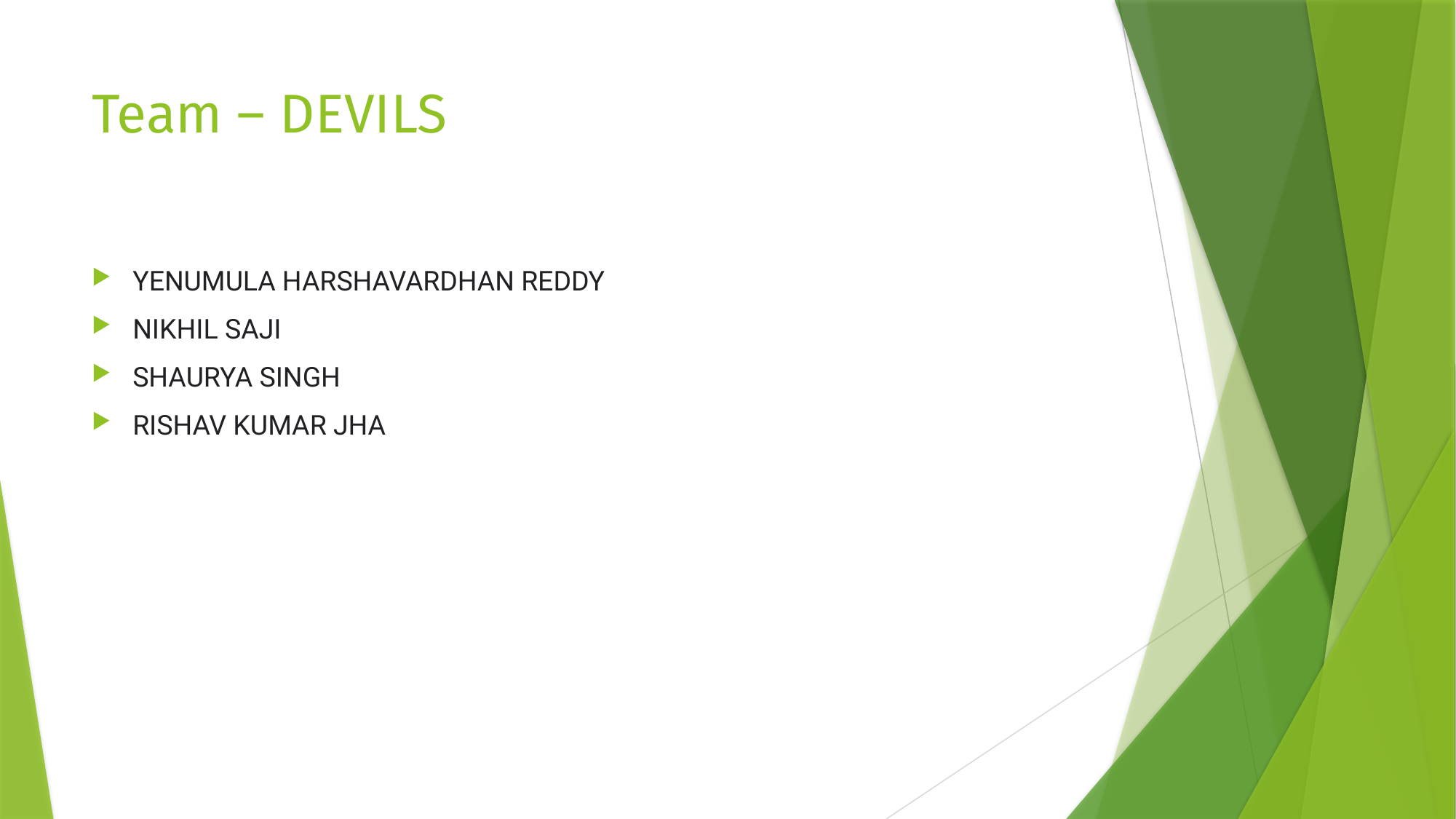

# Team – DEVILS
YENUMULA HARSHAVARDHAN REDDY
NIKHIL SAJI
SHAURYA SINGH
RISHAV KUMAR JHA